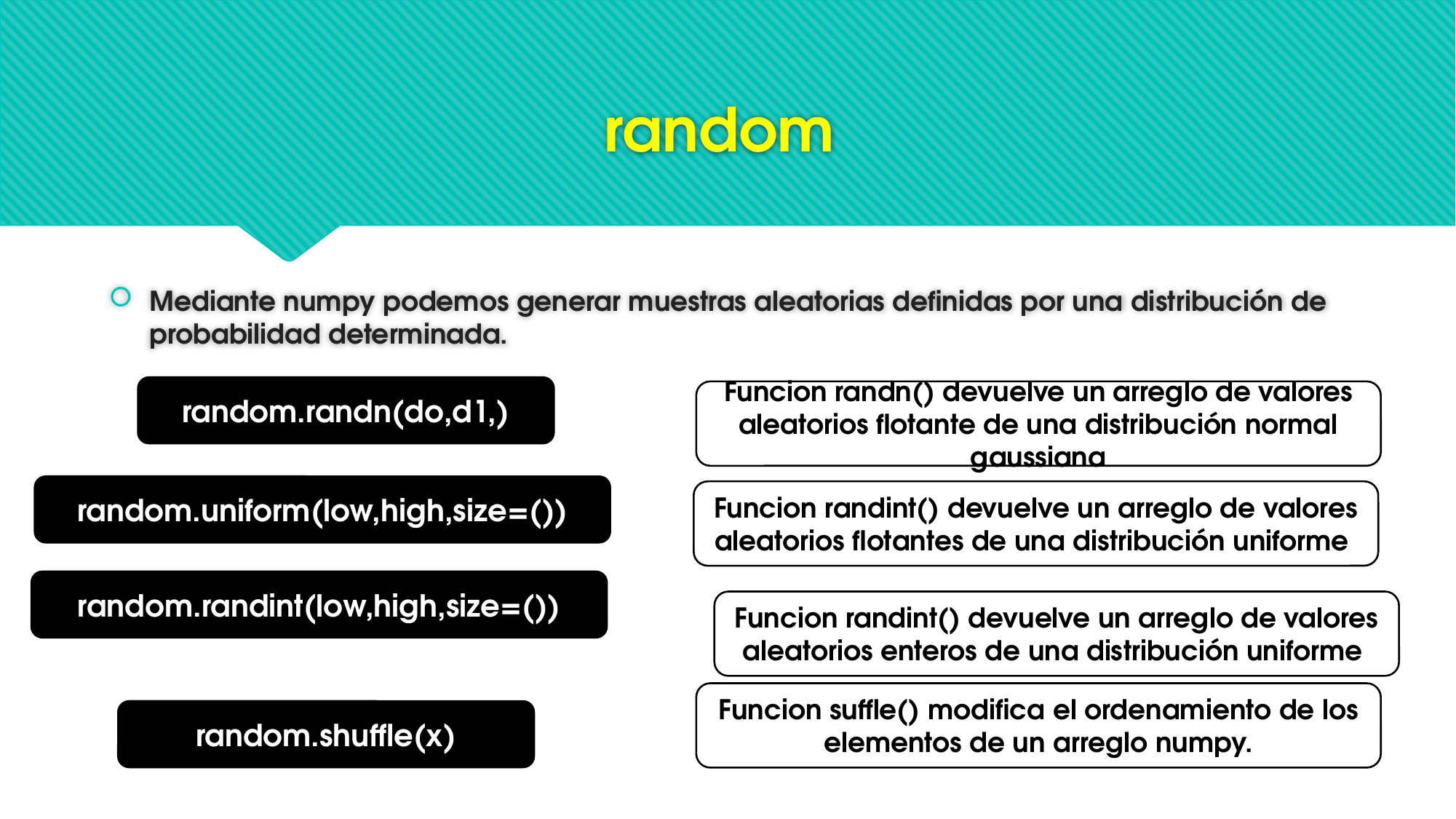

# random

Mediante numpy podemos generar muestras aleatorias definidas por una distribución de probabilidad determinada.

random.randn(do,d1,)
Funcion randn() devuelve un arreglo de valores aleatorios flotante de una distribución normal gaussiana
random.uniform(low,high,size=())
Funcion randint() devuelve un arreglo de valores aleatorios flotantes de una distribución uniforme
random.randint(low,high,size=())
Funcion randint() devuelve un arreglo de valores aleatorios enteros de una distribución uniforme
Funcion suffle() modifica el ordenamiento de los elementos de un arreglo numpy.
random.shuffle(x)